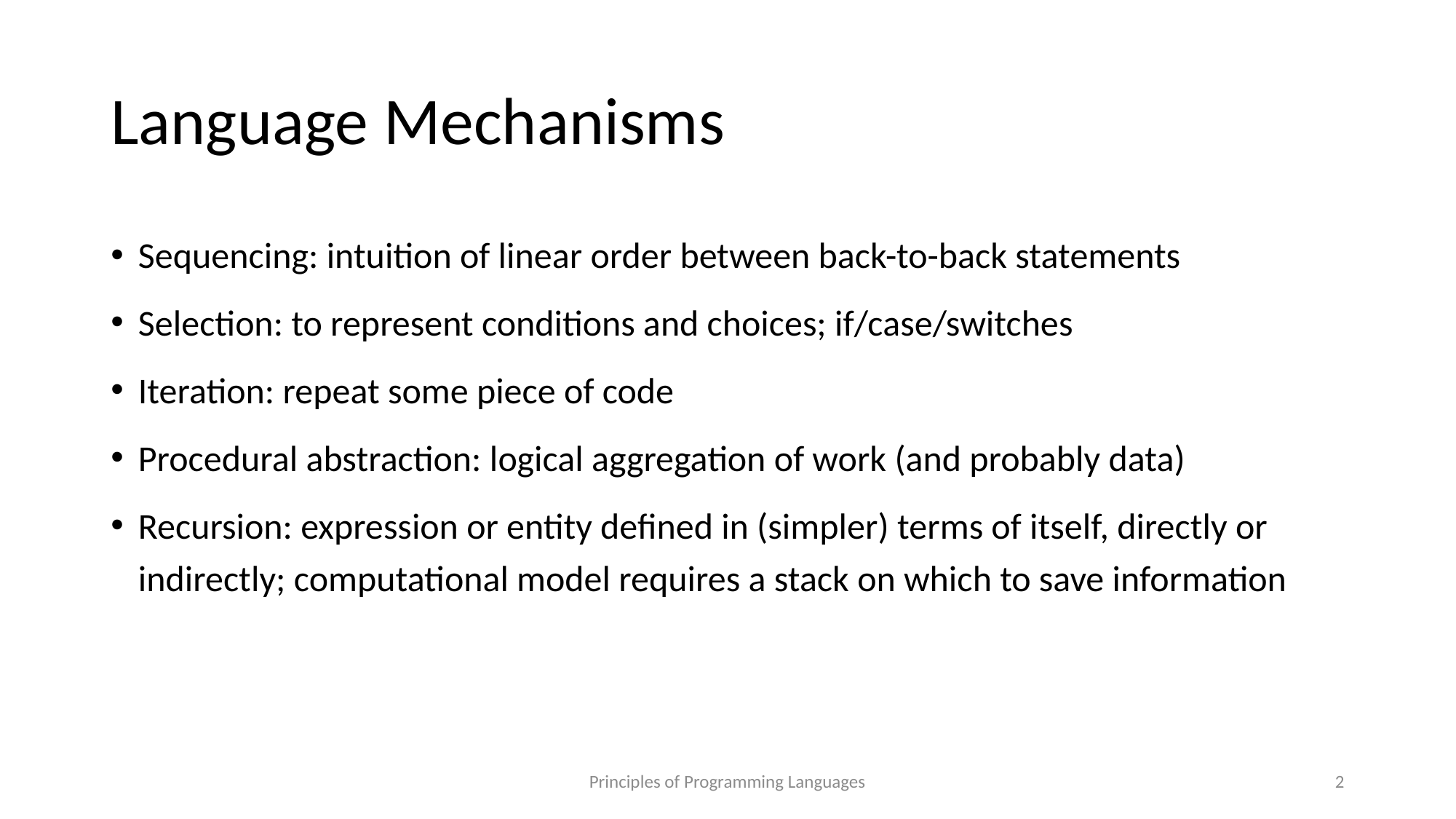

# Language Mechanisms
Sequencing: intuition of linear order between back-to-back statements
Selection: to represent conditions and choices; if/case/switches
Iteration: repeat some piece of code
Procedural abstraction: logical aggregation of work (and probably data)
Recursion: expression or entity defined in (simpler) terms of itself, directly or indirectly; computational model requires a stack on which to save information
Principles of Programming Languages
2